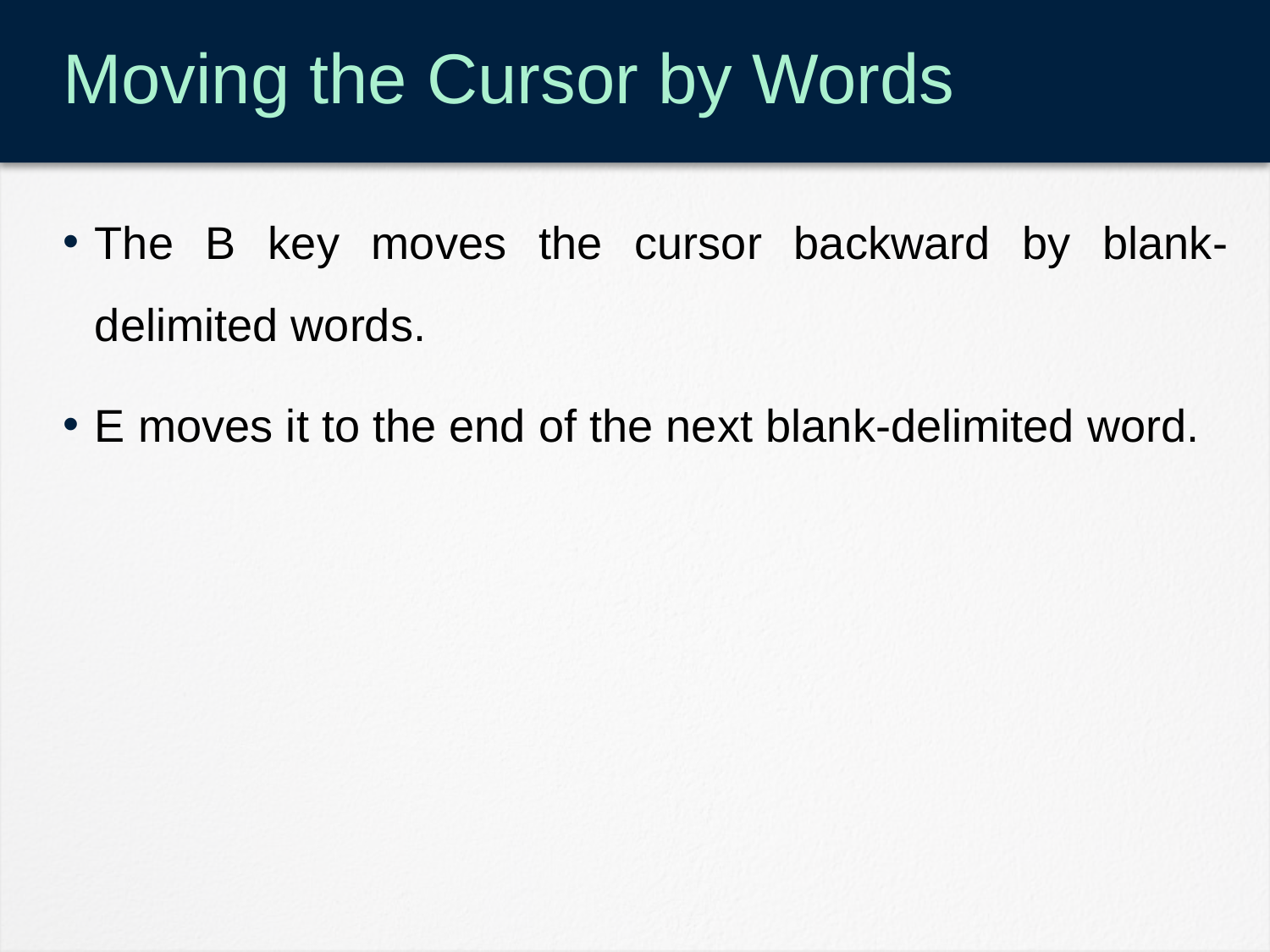

# Moving the Cursor by Words
The B key moves the cursor backward by blank-delimited words.
E moves it to the end of the next blank-delimited word.